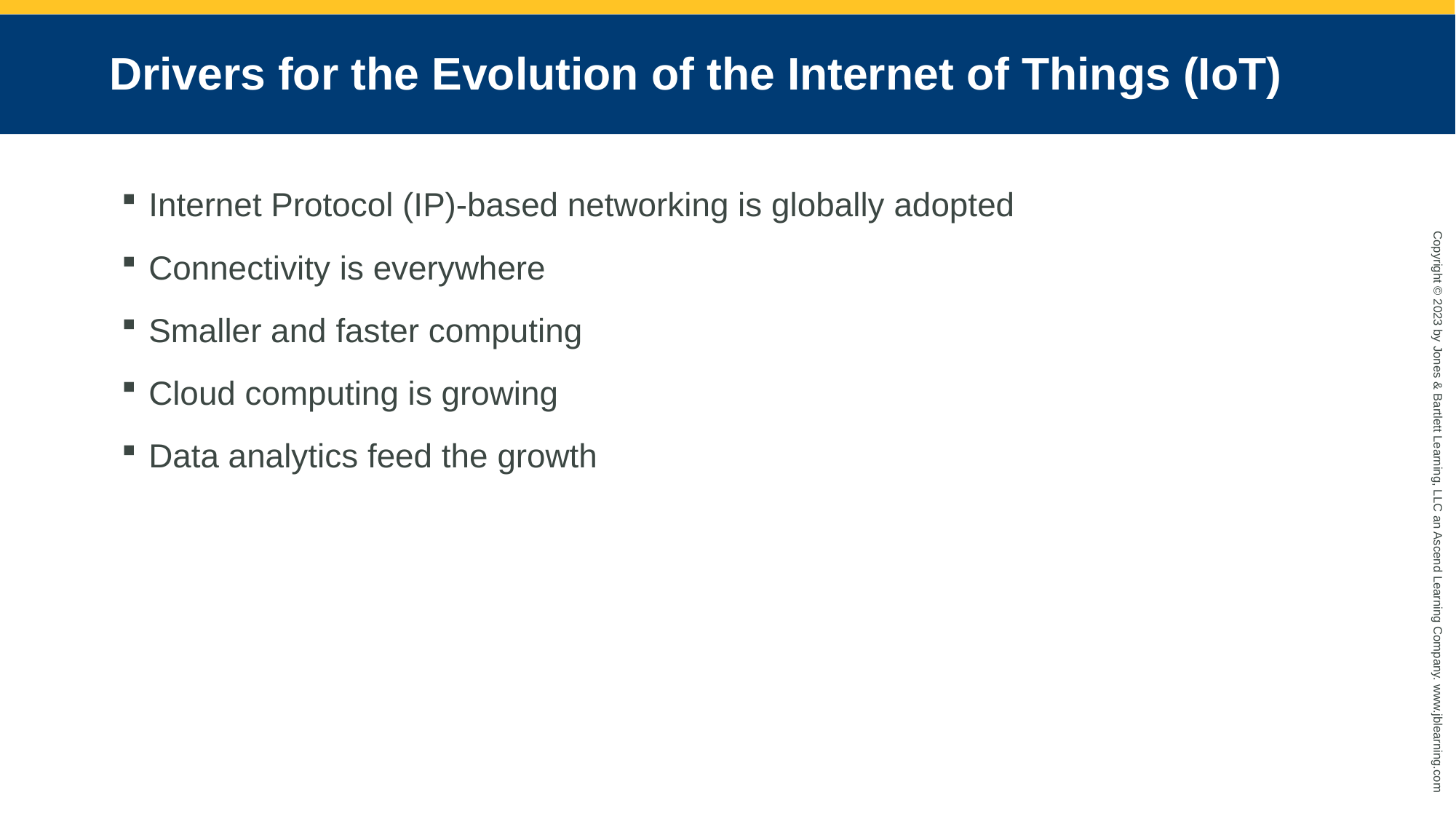

# Drivers for the Evolution of the Internet of Things (IoT)
Internet Protocol (IP)-based networking is globally adopted
Connectivity is everywhere
Smaller and faster computing
Cloud computing is growing
Data analytics feed the growth